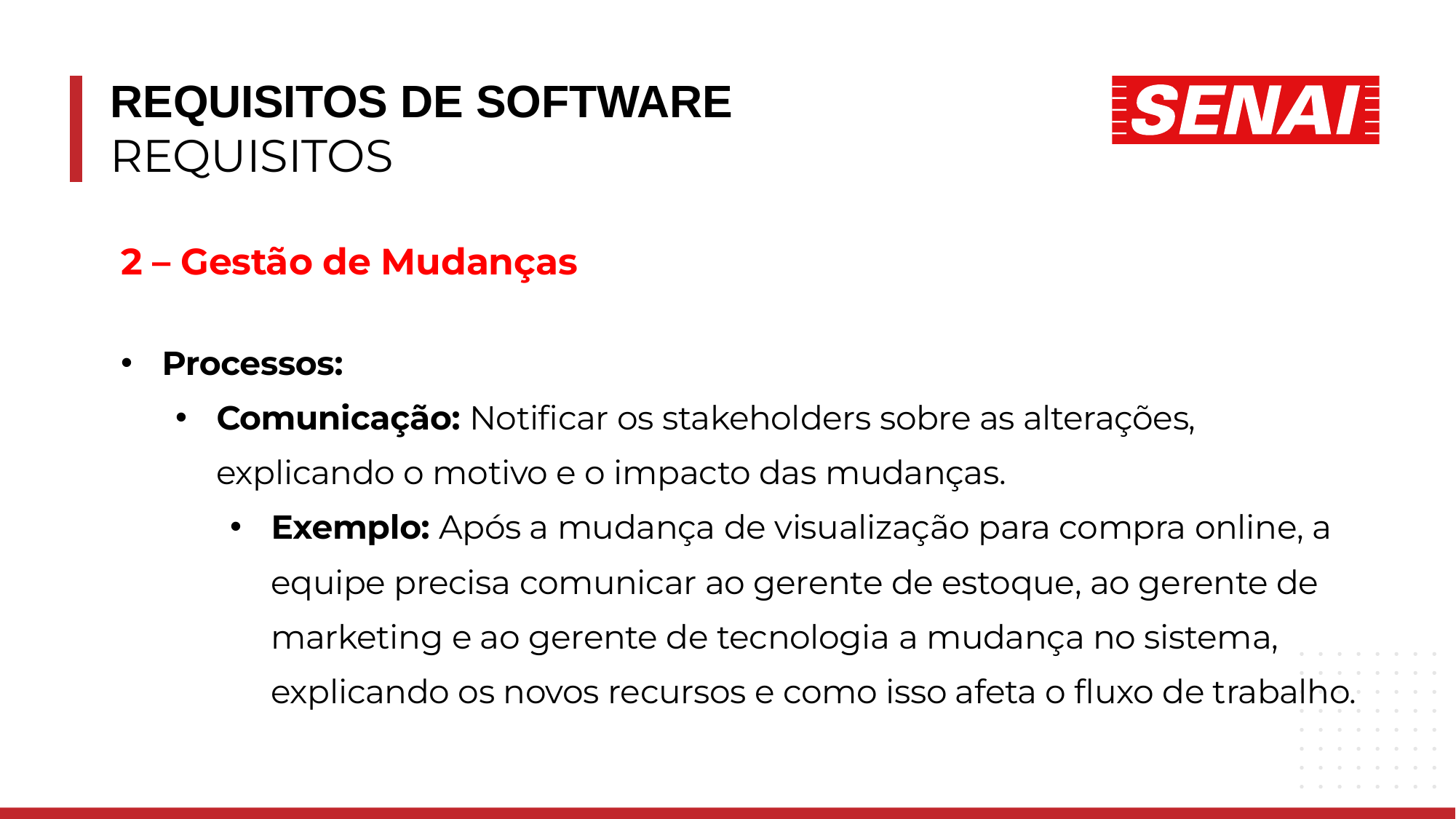

REQUISITOS DE SOFTWARE
REQUISITOS

2 – Gestão de Mudanças
Processos:
Comunicação: Notificar os stakeholders sobre as alterações, explicando o motivo e o impacto das mudanças.
Exemplo: Após a mudança de visualização para compra online, a equipe precisa comunicar ao gerente de estoque, ao gerente de marketing e ao gerente de tecnologia a mudança no sistema, explicando os novos recursos e como isso afeta o fluxo de trabalho.